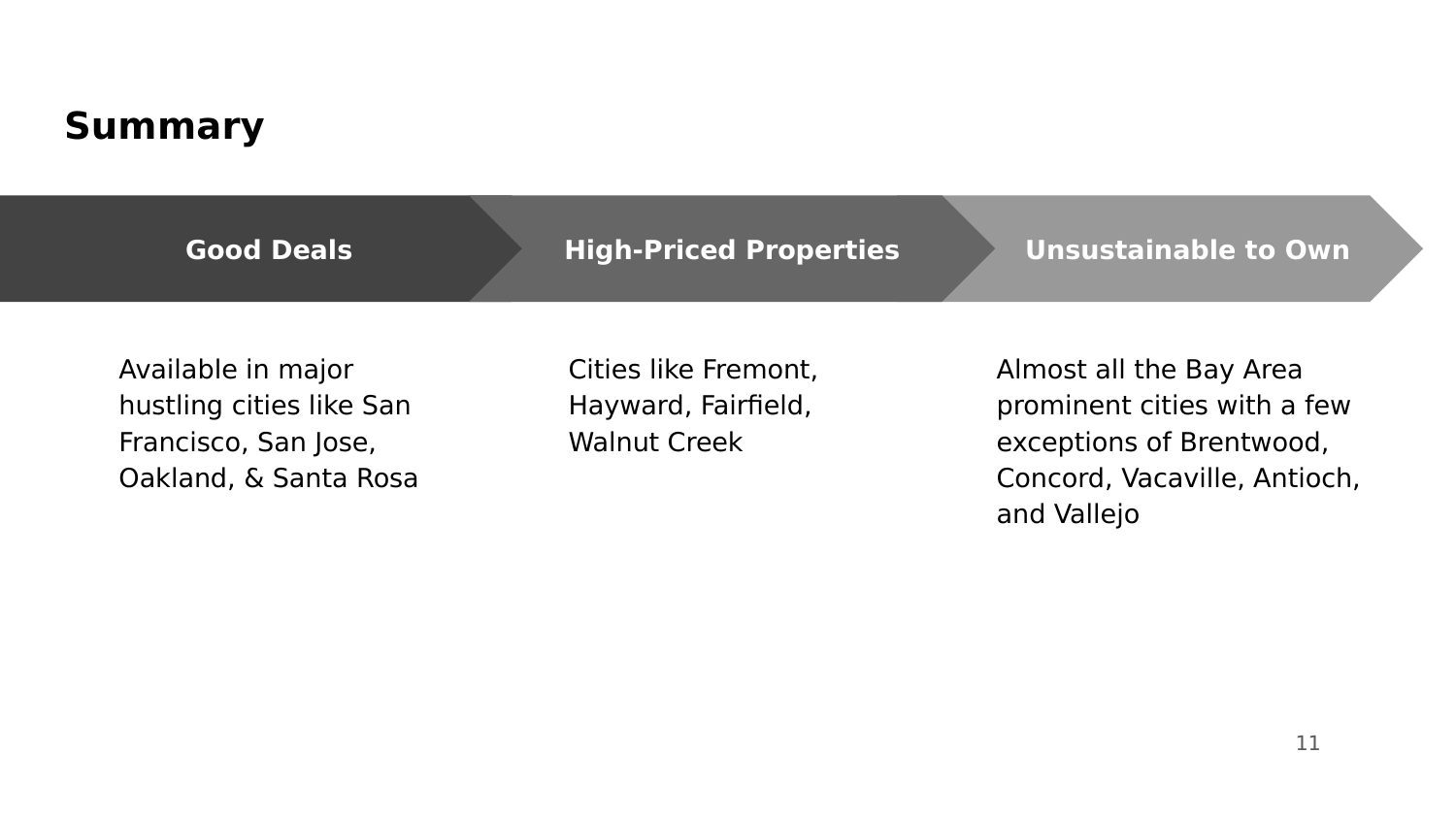

# Summary

High-Priced Properties
Cities like Fremont, Hayward, Fairfield, Walnut Creek
      Unsustainable to Own
Almost all the Bay Area
prominent cities with a few exceptions of Brentwood, Concord, Vacaville, Antioch, and Vallejo
Good Deals
Available in major hustling cities like San Francisco, San Jose, Oakland, & Santa Rosa
11